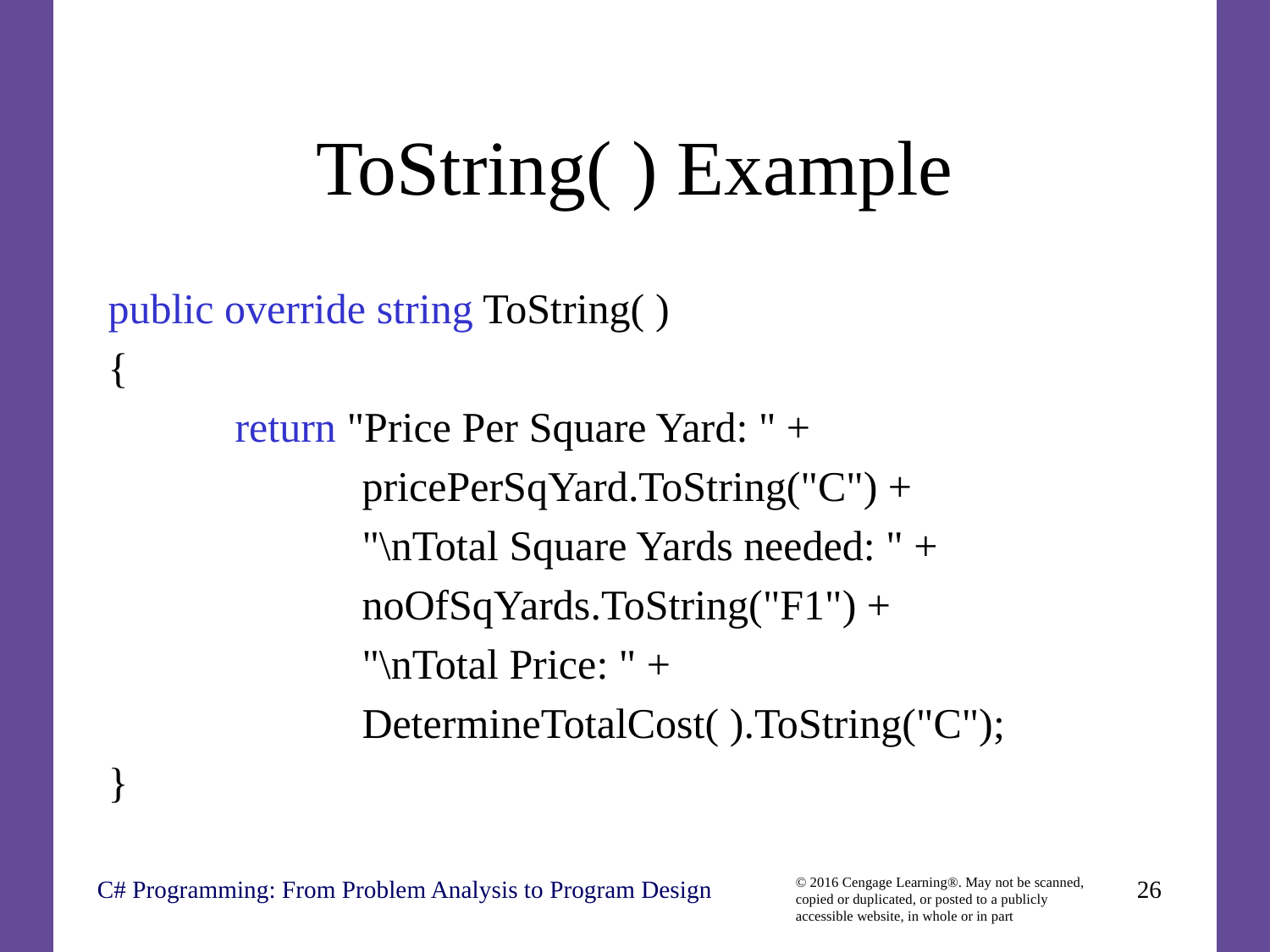

# ToString( ) Example
public override string ToString( )
{
	return "Price Per Square Yard: " +
		pricePerSqYard.ToString("C") +
		"\nTotal Square Yards needed: " +
		noOfSqYards.ToString("F1") +
		"\nTotal Price: " +
		DetermineTotalCost( ).ToString("C");
}
C# Programming: From Problem Analysis to Program Design

26